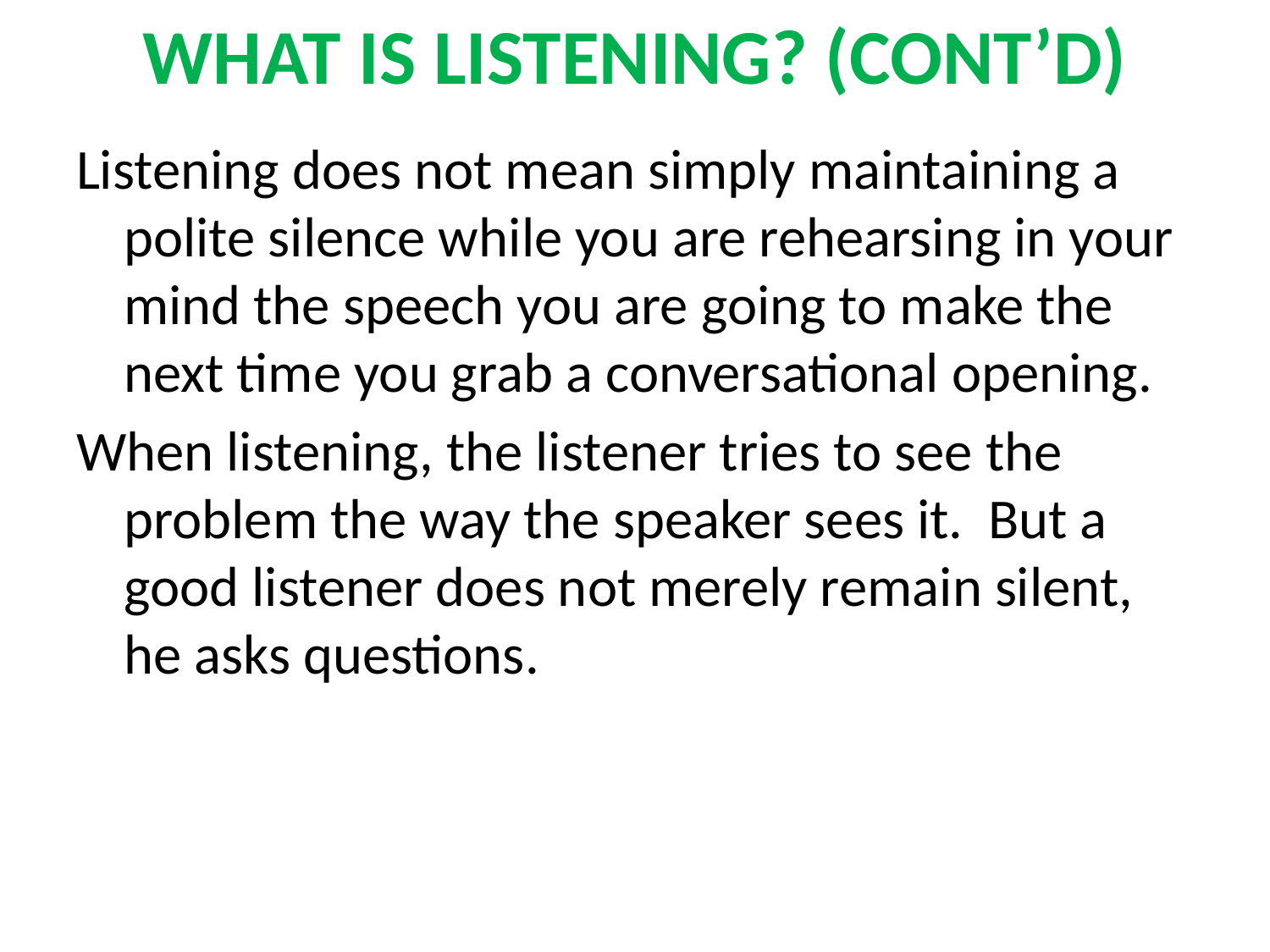

# WHAT IS LISTENING? (CONT’D)
Listening does not mean simply maintaining a polite silence while you are rehearsing in your mind the speech you are going to make the next time you grab a conversational opening.
When listening, the listener tries to see the problem the way the speaker sees it.  But a good listener does not merely remain silent, he asks questions.